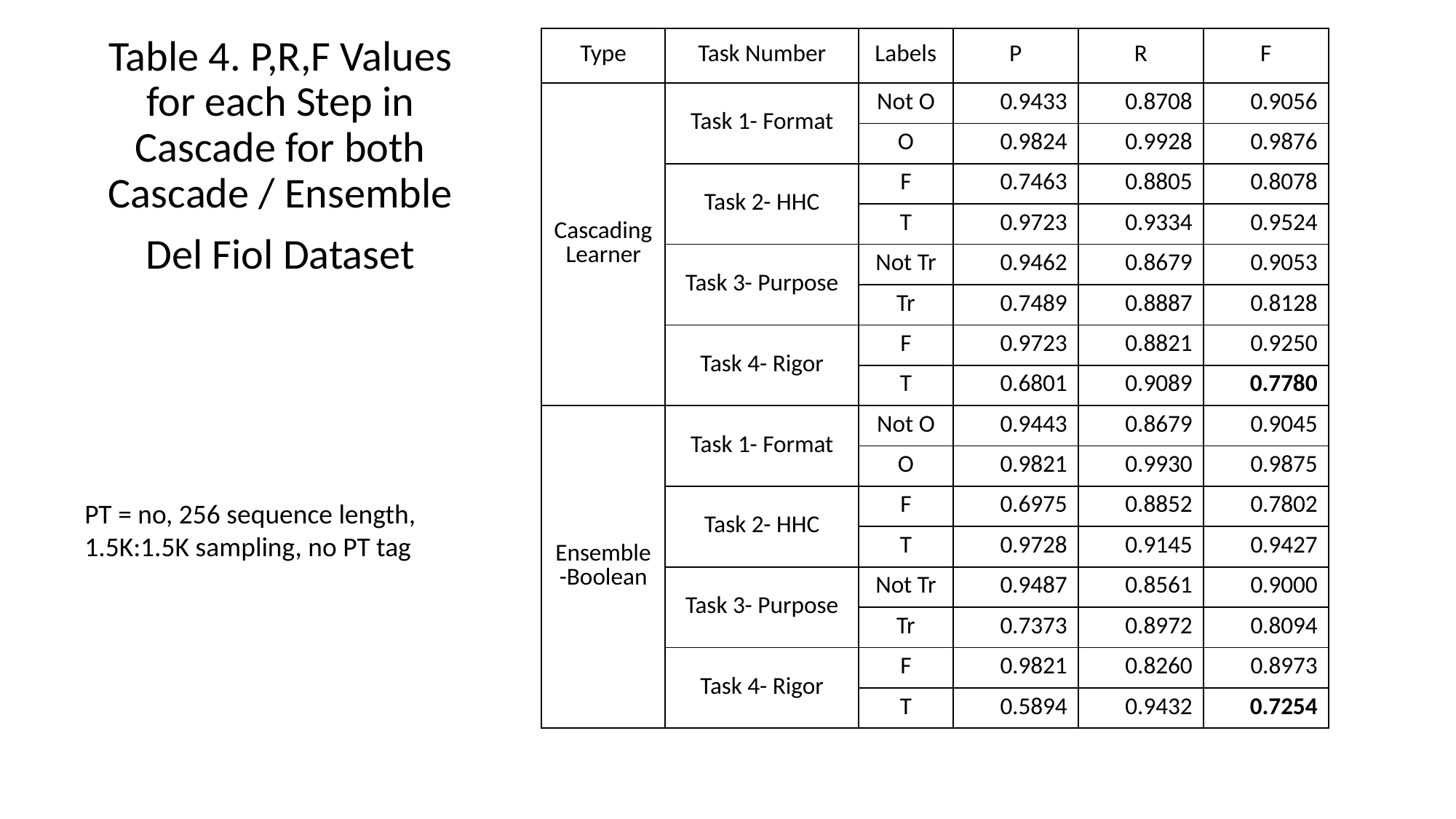

Table 4. P,R,F Values for each Step in Cascade for both Cascade / Ensemble
Del Fiol Dataset

| Type | Task Number | Labels | P | R | F |
| --- | --- | --- | --- | --- | --- |
| Cascading Learner | Task 1- Format | Not O | 0.9433 | 0.8708 | 0.9056 |
|  |  | O | 0.9824 | 0.9928 | 0.9876 |
|  | Task 2- HHC | F | 0.7463 | 0.8805 | 0.8078 |
|  |  | T | 0.9723 | 0.9334 | 0.9524 |
|  | Task 3- Purpose | Not Tr | 0.9462 | 0.8679 | 0.9053 |
|  |  | Tr | 0.7489 | 0.8887 | 0.8128 |
|  | Task 4- Rigor | F | 0.9723 | 0.8821 | 0.9250 |
|  |  | T | 0.6801 | 0.9089 | 0.7780 |
| Ensemble-Boolean | Task 1- Format | Not O | 0.9443 | 0.8679 | 0.9045 |
|  |  | O | 0.9821 | 0.9930 | 0.9875 |
|  | Task 2- HHC | F | 0.6975 | 0.8852 | 0.7802 |
|  |  | T | 0.9728 | 0.9145 | 0.9427 |
|  | Task 3- Purpose | Not Tr | 0.9487 | 0.8561 | 0.9000 |
|  |  | Tr | 0.7373 | 0.8972 | 0.8094 |
|  | Task 4- Rigor | F | 0.9821 | 0.8260 | 0.8973 |
|  |  | T | 0.5894 | 0.9432 | 0.7254 |
PT = no, 256 sequence length, 1.5K:1.5K sampling, no PT tag